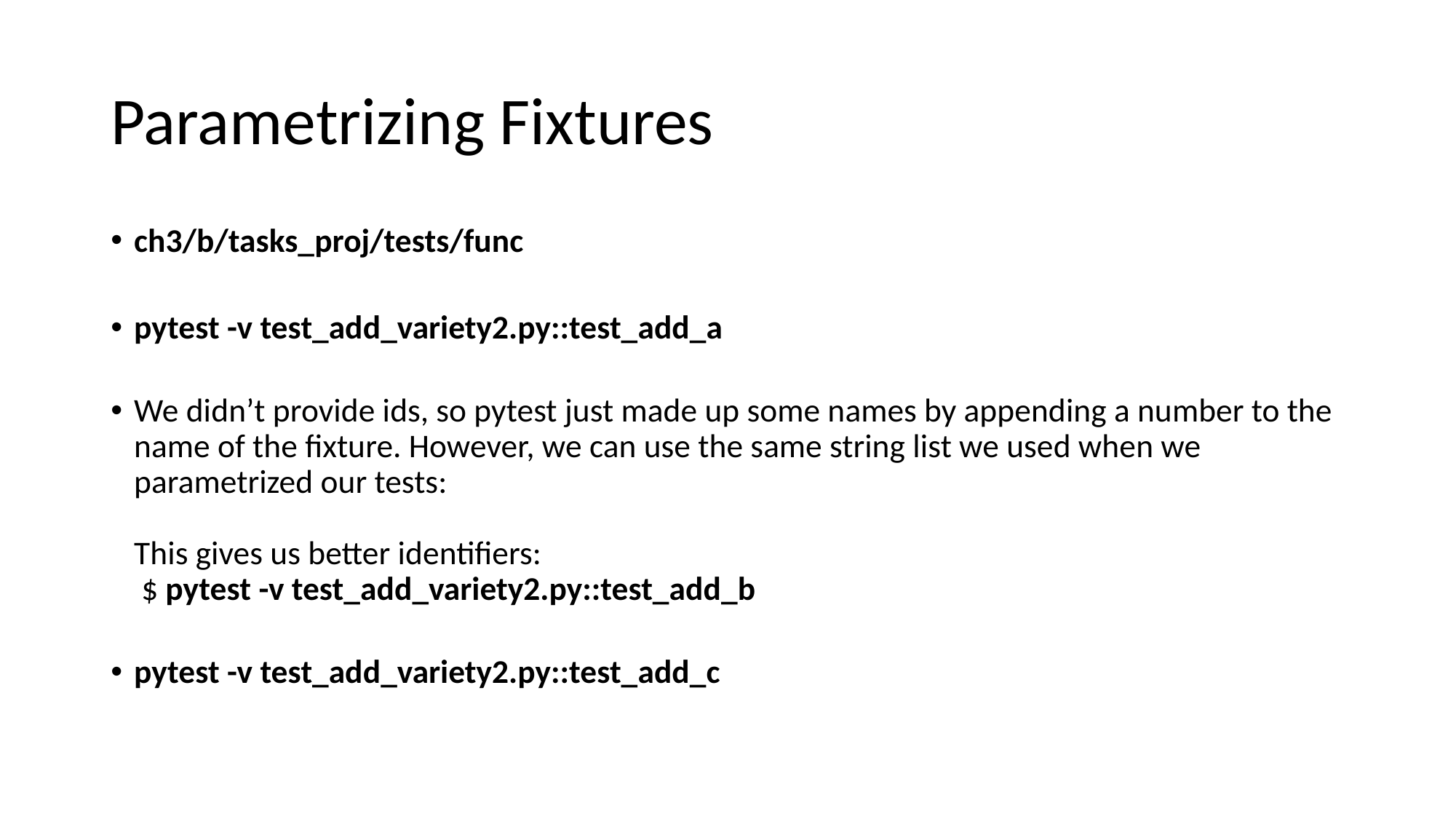

# Parametrizing Fixtures
ch3/b/tasks_proj/tests/func
​​pytest​​ ​​-v​​ ​​test_add_variety2.py::test_add_a
We didn’t provide ids, so pytest just made up some names by appending a number to the name of the fixture. However, we can use the same string list we used when we parametrized our tests:
This gives us better identifiers:
​ ​$ ​​pytest​​ ​​-v​​ ​​test_add_variety2.py::test_add_b
​​
pytest​​ ​​-v​​ ​​test_add_variety2.py::test_add_c